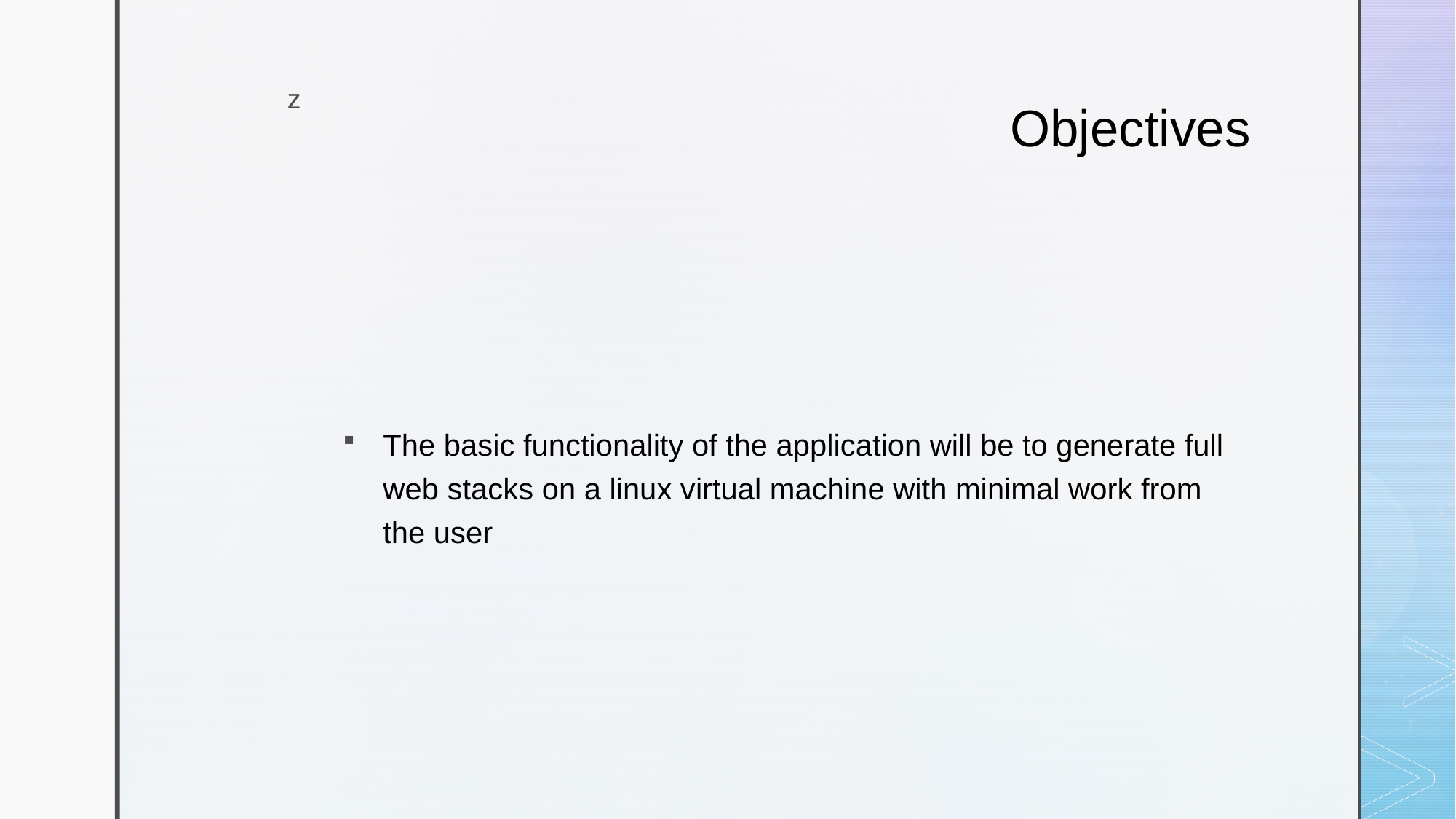

# Objectives
The basic functionality of the application will be to generate full web stacks on a linux virtual machine with minimal work from the user